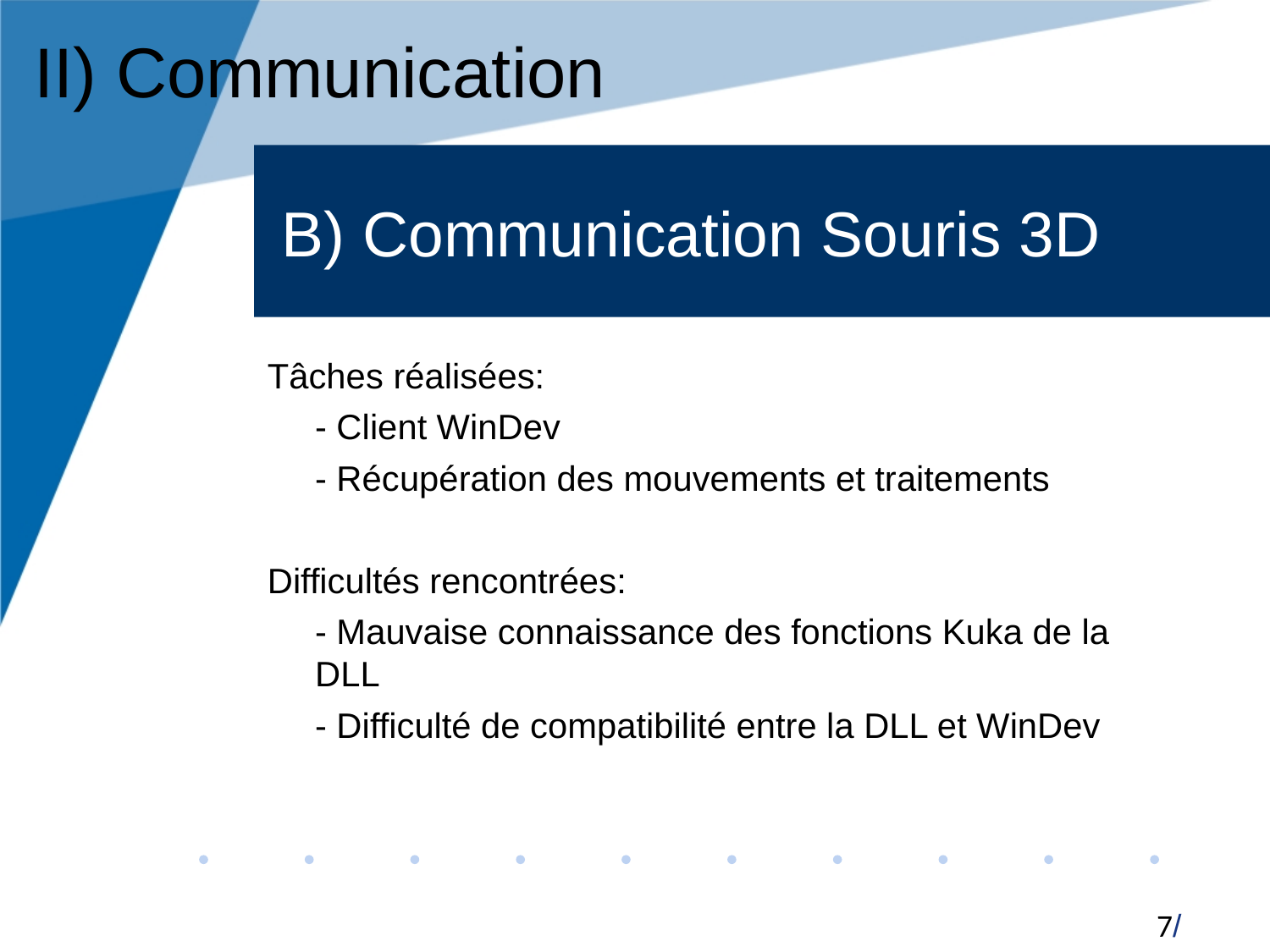

II) Communication
B) Communication Souris 3D

Tâches réalisées:
	- Client WinDev
	- Récupération des mouvements et traitements

Difficultés rencontrées:
	- Mauvaise connaissance des fonctions Kuka de la DLL
	- Difficulté de compatibilité entre la DLL et WinDev